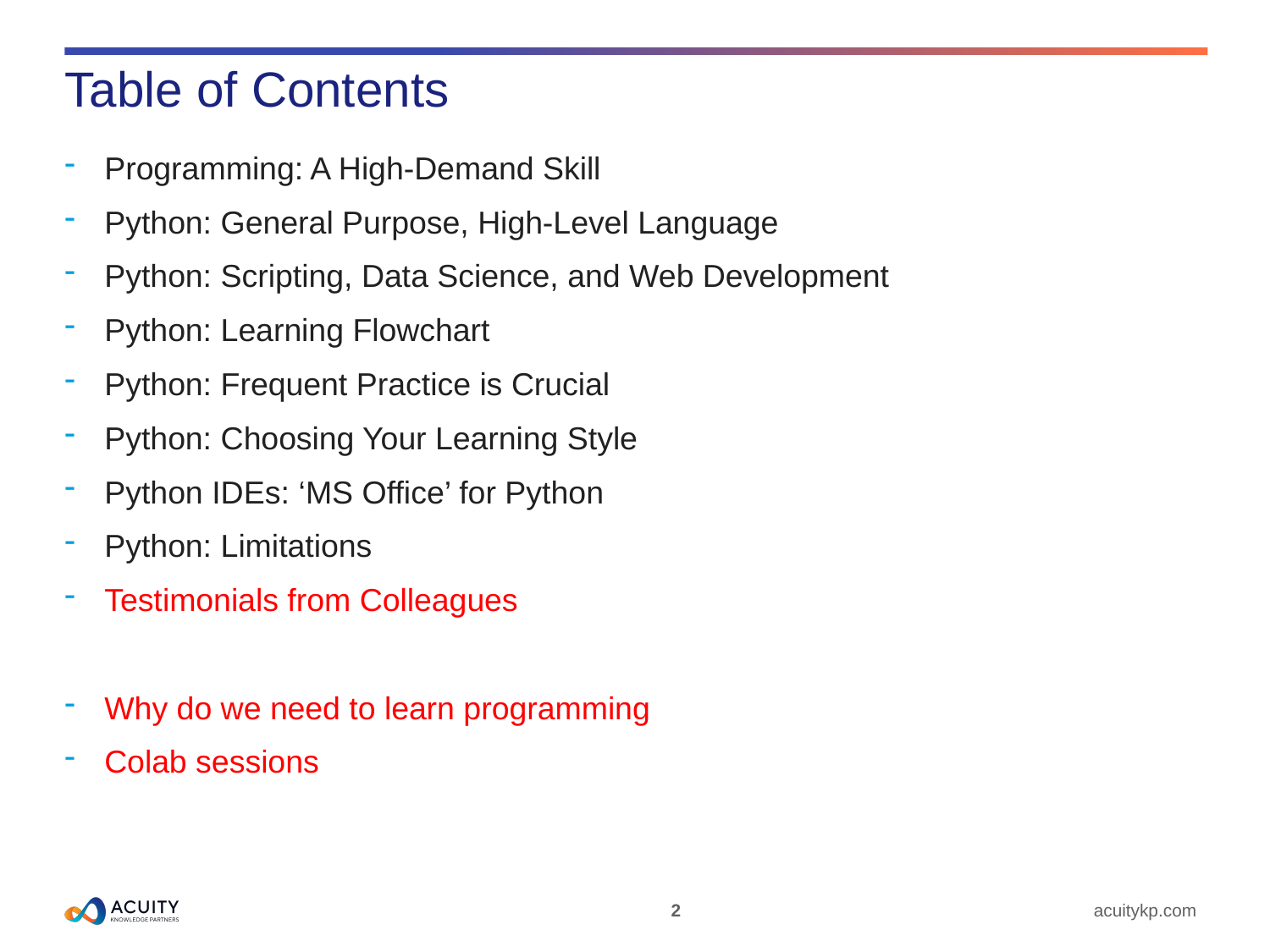

# Table of Contents
Programming: A High-Demand Skill
Python: General Purpose, High-Level Language
Python: Scripting, Data Science, and Web Development
Python: Learning Flowchart
Python: Frequent Practice is Crucial
Python: Choosing Your Learning Style
Python IDEs: ‘MS Office’ for Python
Python: Limitations
Testimonials from Colleagues

Why do we need to learn programming
Colab sessions